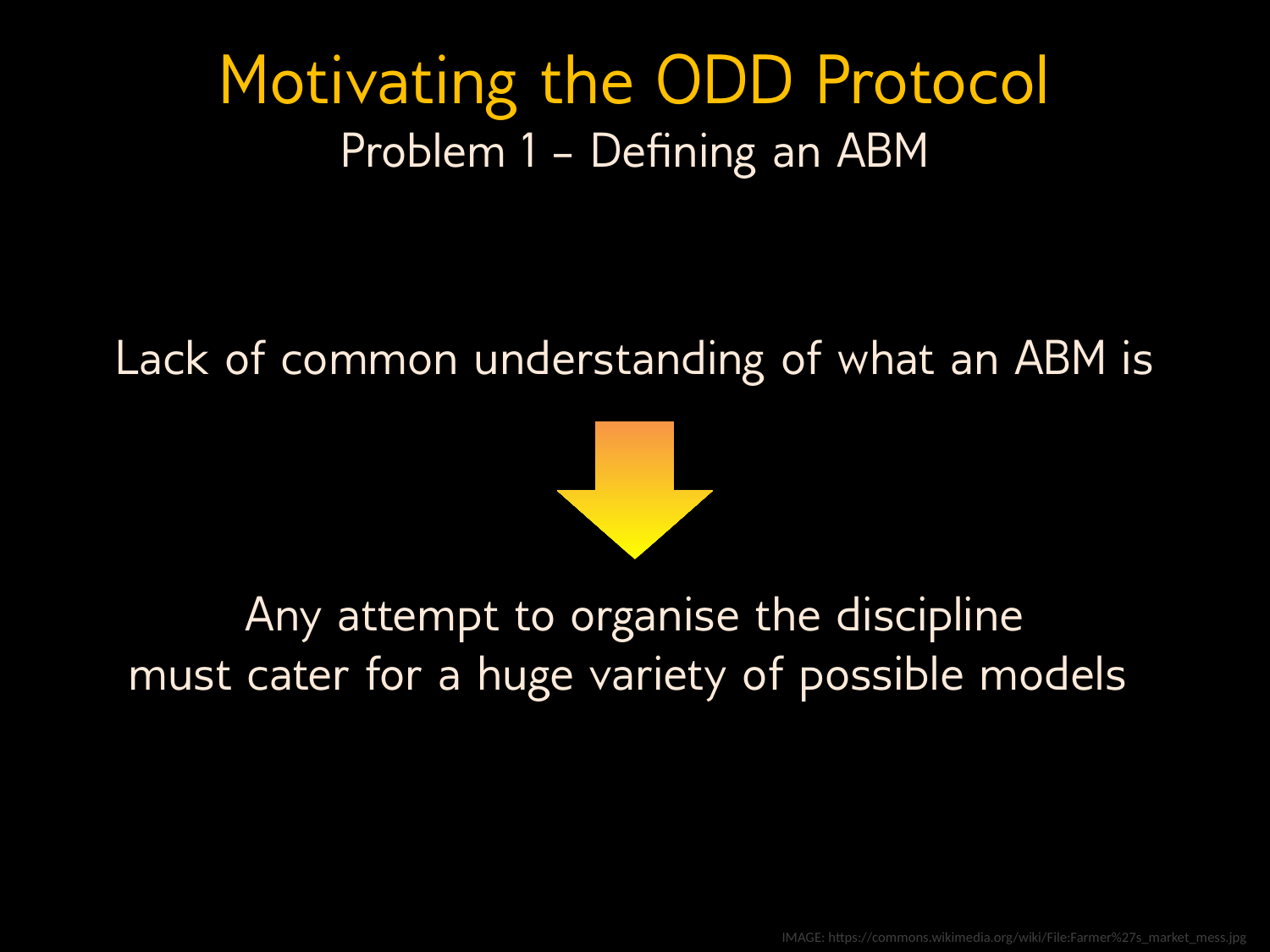

# Motivating the ODD Protocol Problem 1 – Defining an ABM
Lack of common understanding of what an ABM is

Any attempt to organise the discipline
must cater for a huge variety of possible models
IMAGE: https://commons.wikimedia.org/wiki/File:Farmer%27s_market_mess.jpg